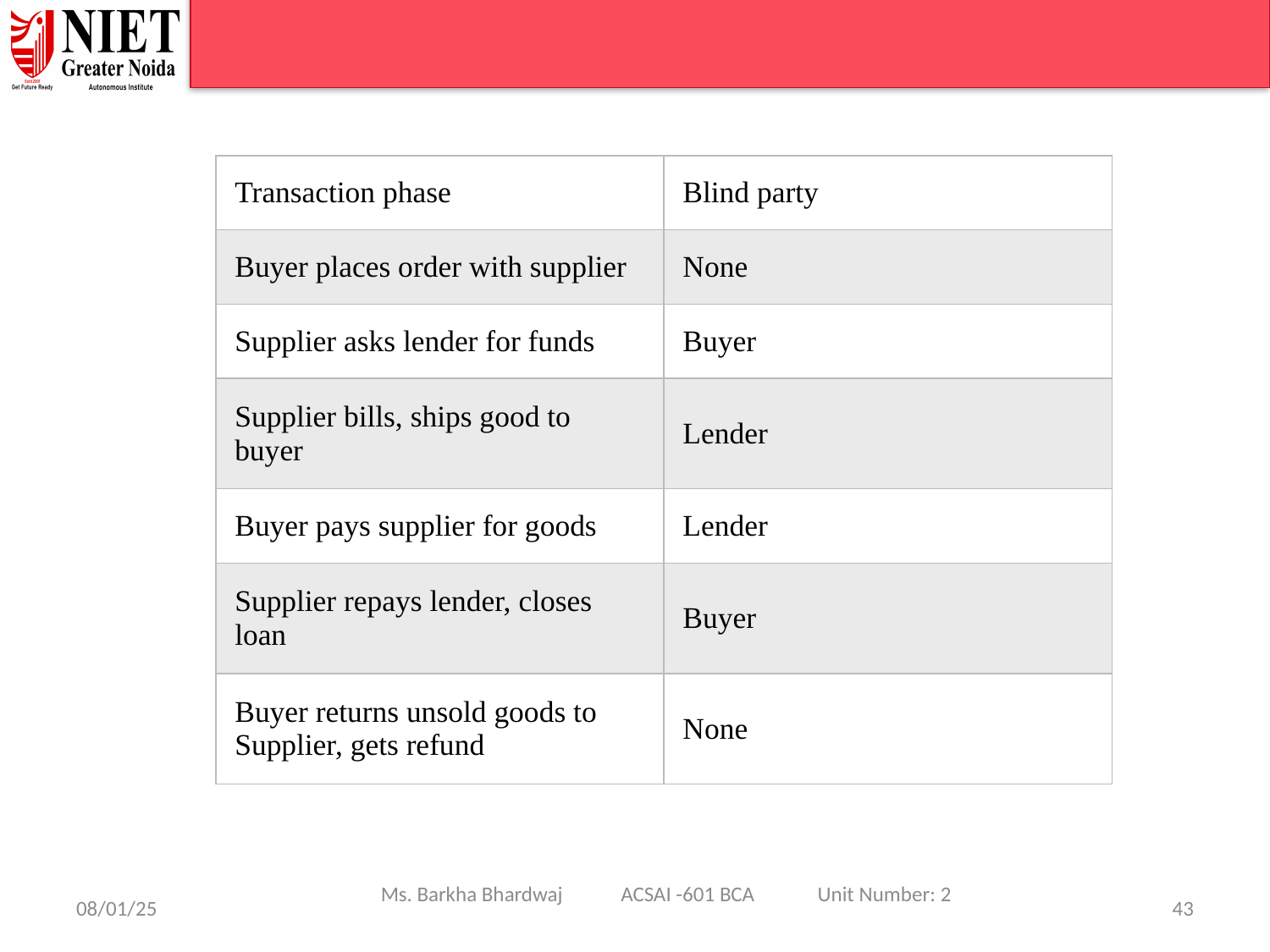

| Transaction phase | Blind party |
| --- | --- |
| Buyer places order with supplier | None |
| Supplier asks lender for funds | Buyer |
| Supplier bills, ships good to buyer | Lender |
| Buyer pays supplier for goods | Lender |
| Supplier repays lender, closes loan | Buyer |
| Buyer returns unsold goods to Supplier, gets refund | None |
Ms. Barkha Bhardwaj            ACSAI -601 BCA             Unit Number: 2
08/01/25
43